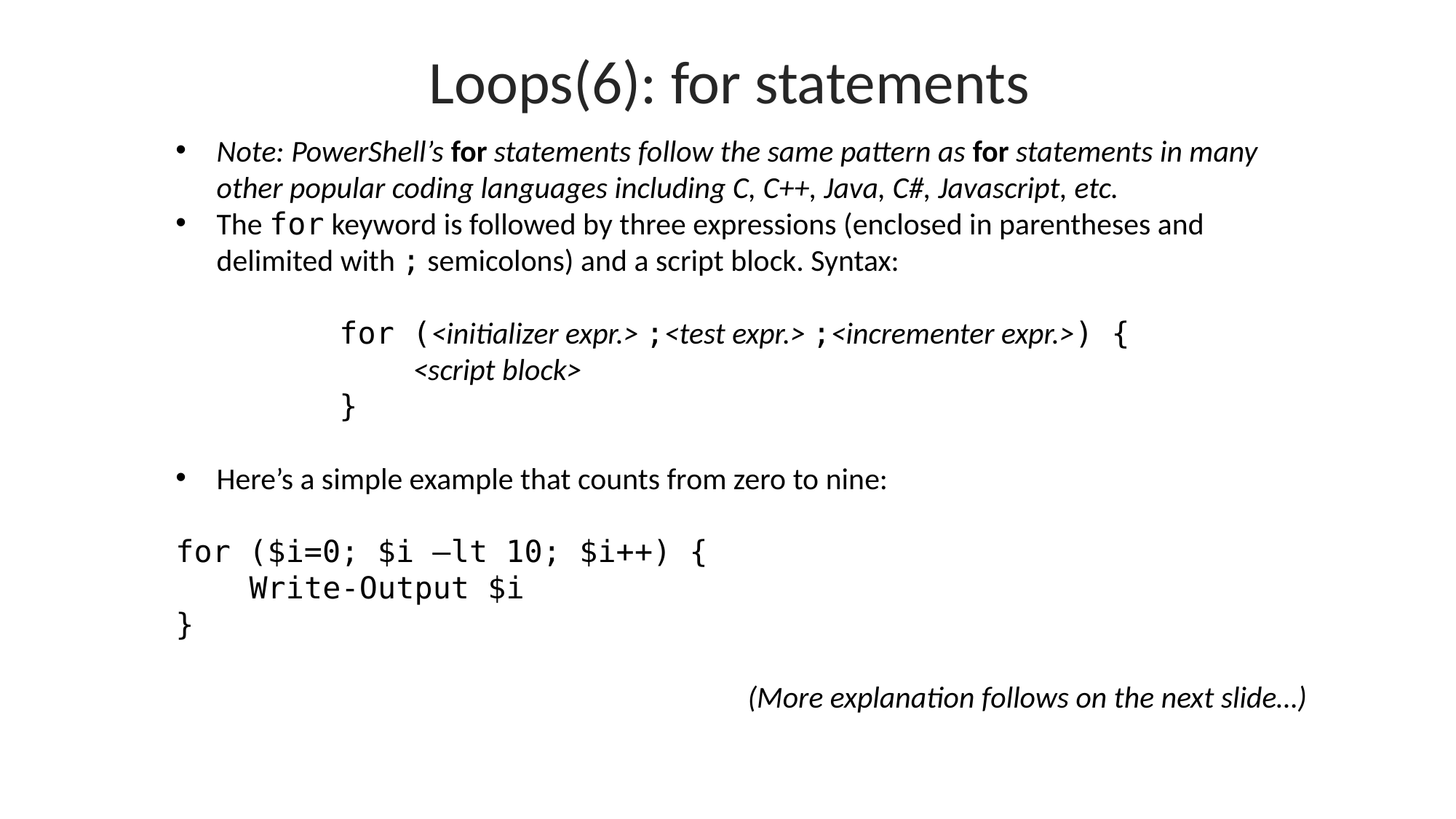

Loops(6): for statements
Note: PowerShell’s for statements follow the same pattern as for statements in many other popular coding languages including C, C++, Java, C#, Javascript, etc.
The for keyword is followed by three expressions (enclosed in parentheses and delimited with ; semicolons) and a script block. Syntax:

for (<initializer expr.> ;<test expr.> ;<incrementer expr.>) {
    <script block>
}

Here’s a simple example that counts from zero to nine:

for ($i=0; $i –lt 10; $i++) {
    Write-Output $i
}

(More explanation follows on the next slide…)